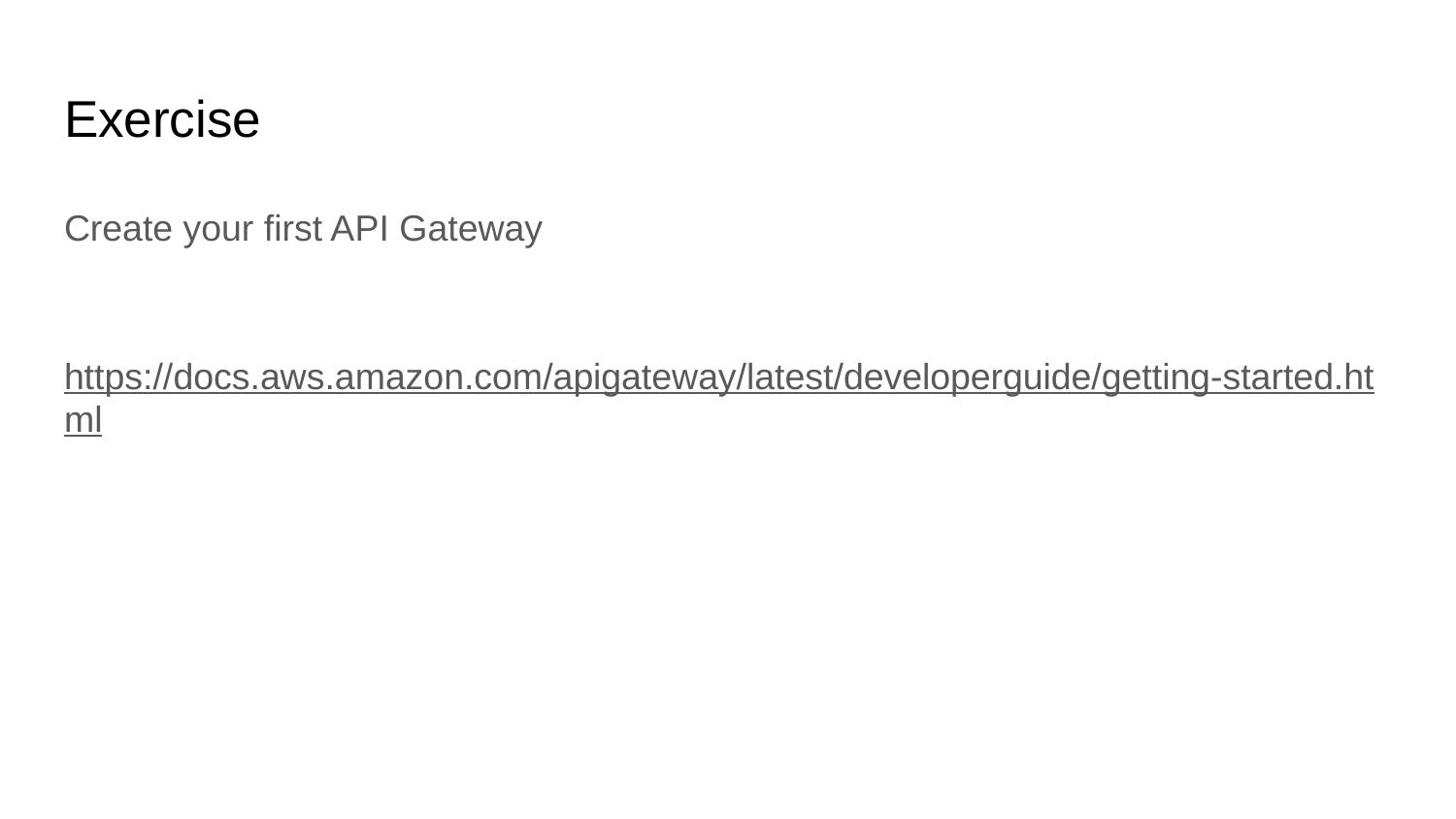

# Exercise
Create your first API Gateway

https://docs.aws.amazon.com/apigateway/latest/developerguide/getting-started.html